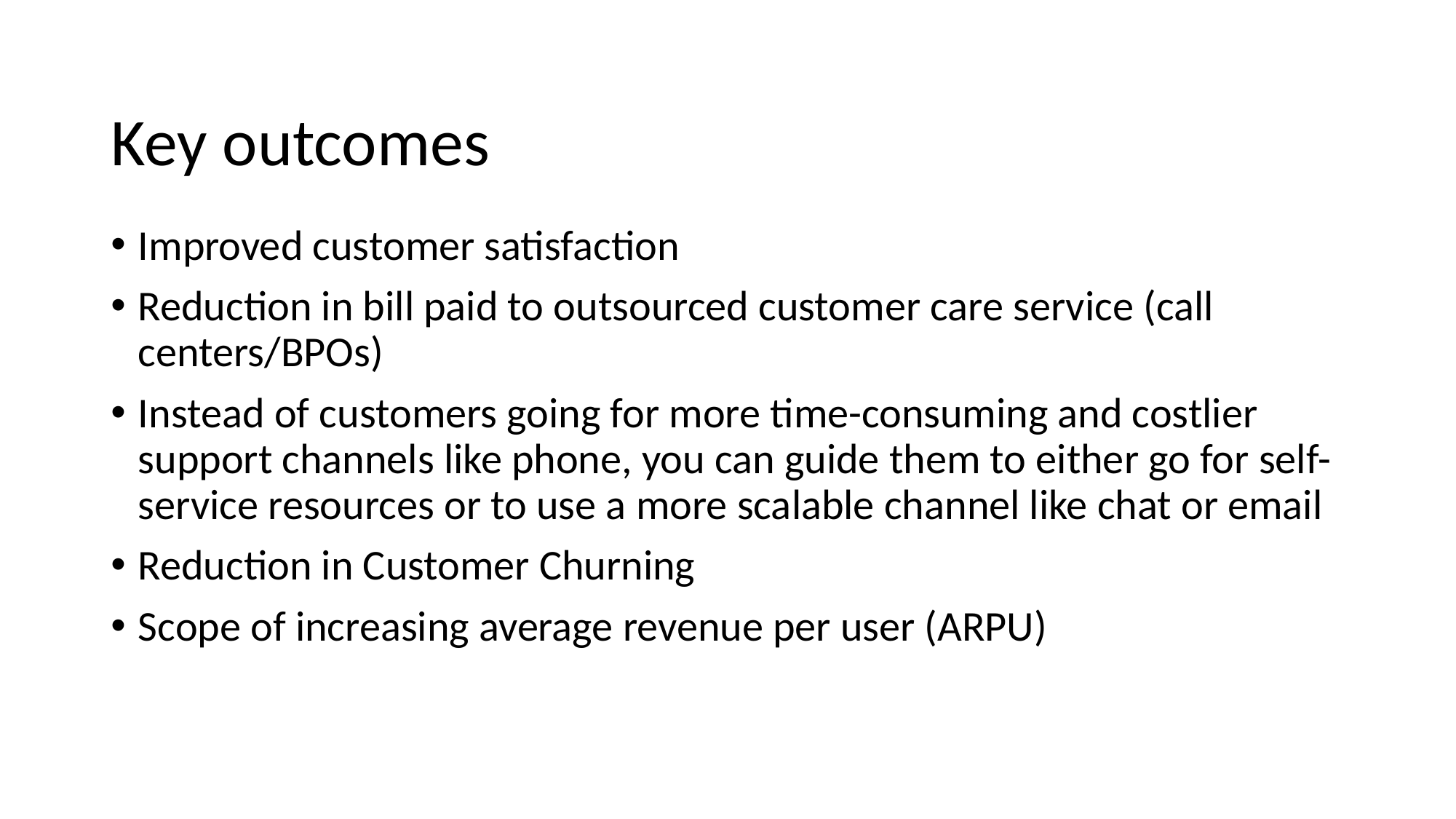

# Key outcomes
Improved customer satisfaction
Reduction in bill paid to outsourced customer care service (call centers/BPOs)
Instead of customers going for more time-consuming and costlier support channels like phone, you can guide them to either go for self-service resources or to use a more scalable channel like chat or email
Reduction in Customer Churning
Scope of increasing average revenue per user (ARPU)